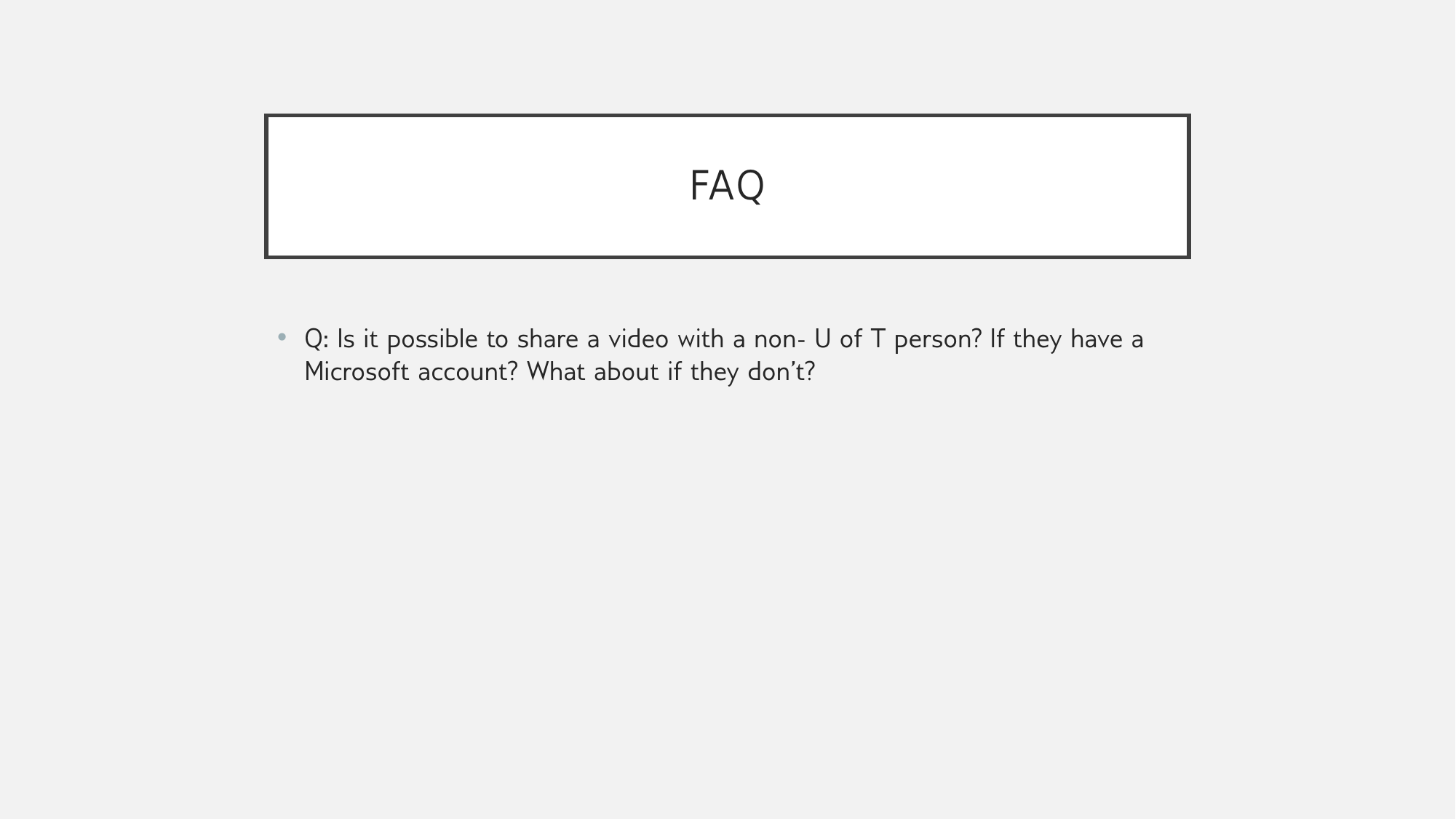

# FAq
Q: Is it possible to share a video with a non- U of T person? If they have a Microsoft account? What about if they don’t?